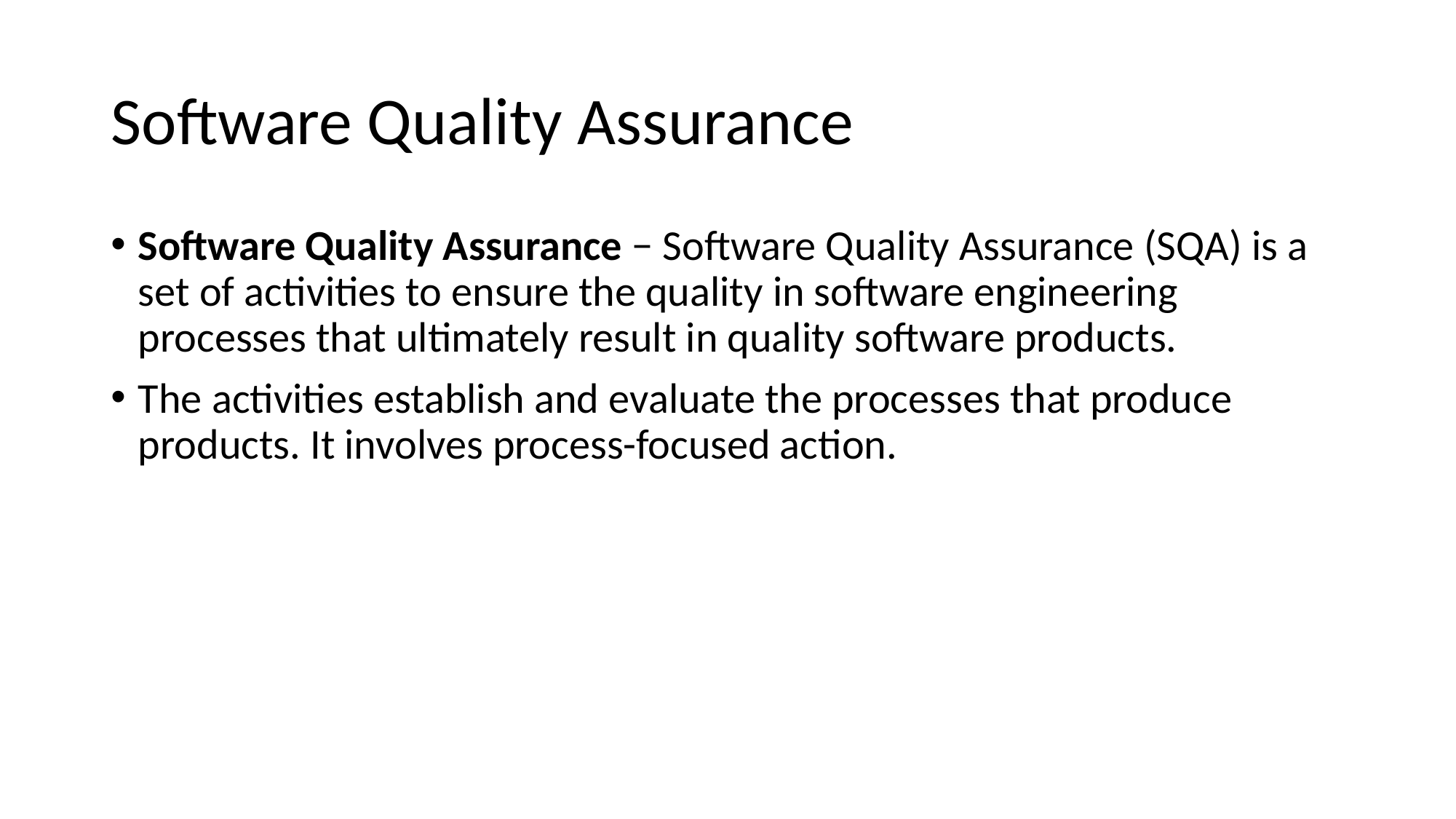

# Software Quality Assurance
Software Quality Assurance − Software Quality Assurance (SQA) is a set of activities to ensure the quality in software engineering processes that ultimately result in quality software products.
The activities establish and evaluate the processes that produce products. It involves process-focused action.